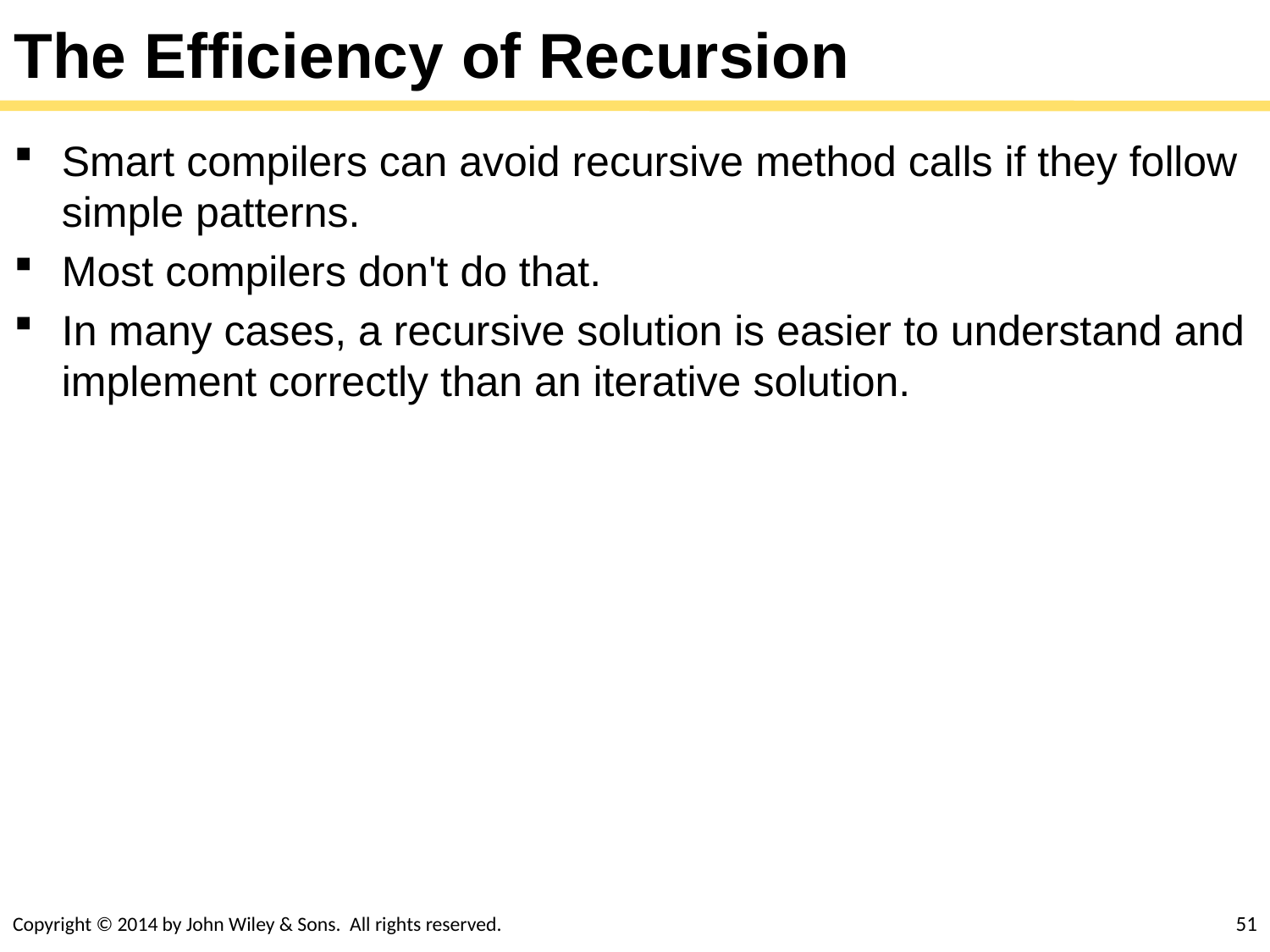

# The Efficiency of Recursion
Smart compilers can avoid recursive method calls if they follow simple patterns.
Most compilers don't do that.
In many cases, a recursive solution is easier to understand and implement correctly than an iterative solution.